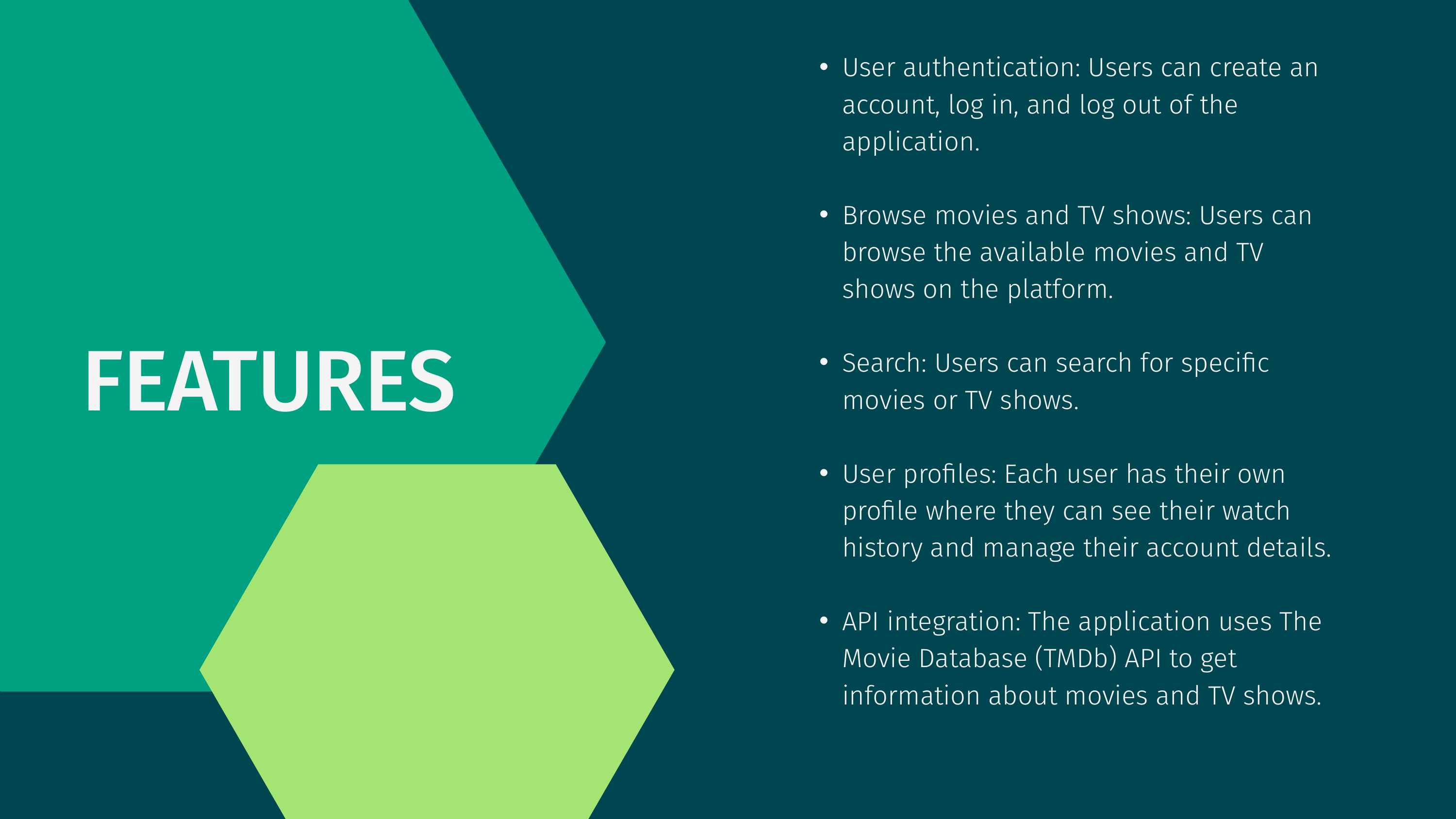

User authentication: Users can create an account, log in, and log out of the application.

Browse movies and TV shows: Users can browse the available movies and TV shows on the platform.

Search: Users can search for specific movies or TV shows.

User profiles: Each user has their own profile where they can see their watch history and manage their account details.

API integration: The application uses The Movie Database (TMDb) API to get information about movies and TV shows.

FEATURES